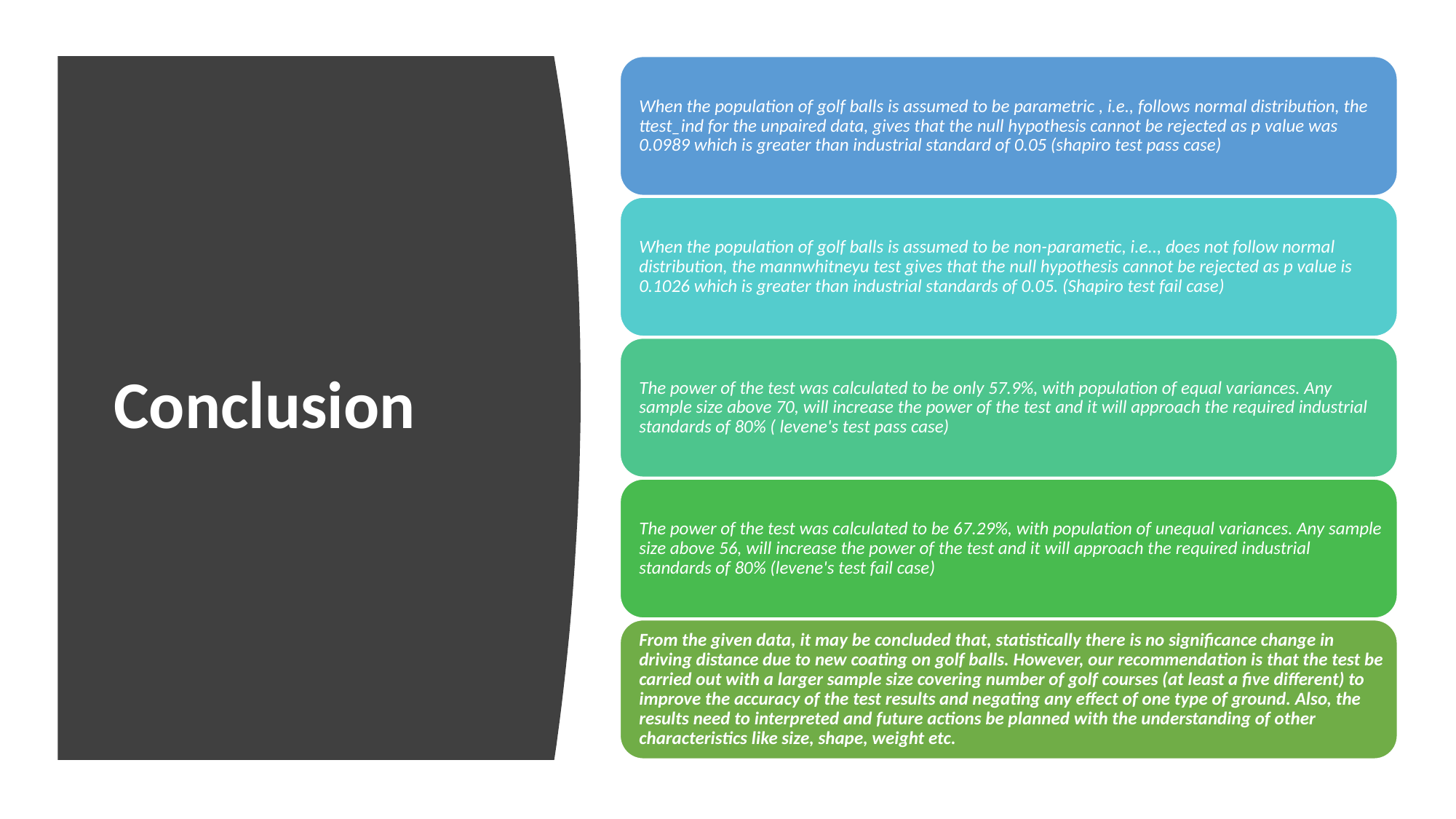

When the population of golf balls is assumed to be parametric , i.e., follows normal distribution, the ttest_ind for the unpaired data, gives that the null hypothesis cannot be rejected as p value was 0.0989 which is greater than industrial standard of 0.05 (shapiro test pass case)
When the population of golf balls is assumed to be non-parametic, i.e.., does not follow normal distribution, the mannwhitneyu test gives that the null hypothesis cannot be rejected as p value is 0.1026 which is greater than industrial standards of 0.05. (Shapiro test fail case)
The power of the test was calculated to be only 57.9%, with population of equal variances. Any sample size above 70, will increase the power of the test and it will approach the required industrial standards of 80% ( levene's test pass case)
The power of the test was calculated to be 67.29%, with population of unequal variances. Any sample size above 56, will increase the power of the test and it will approach the required industrial standards of 80% (levene's test fail case)
From the given data, it may be concluded that, statistically there is no significance change in driving distance due to new coating on golf balls. However, our recommendation is that the test be carried out with a larger sample size covering number of golf courses (at least a five different) to improve the accuracy of the test results and negating any effect of one type of ground. Also, the results need to interpreted and future actions be planned with the understanding of other characteristics like size, shape, weight etc.

# Conclusion